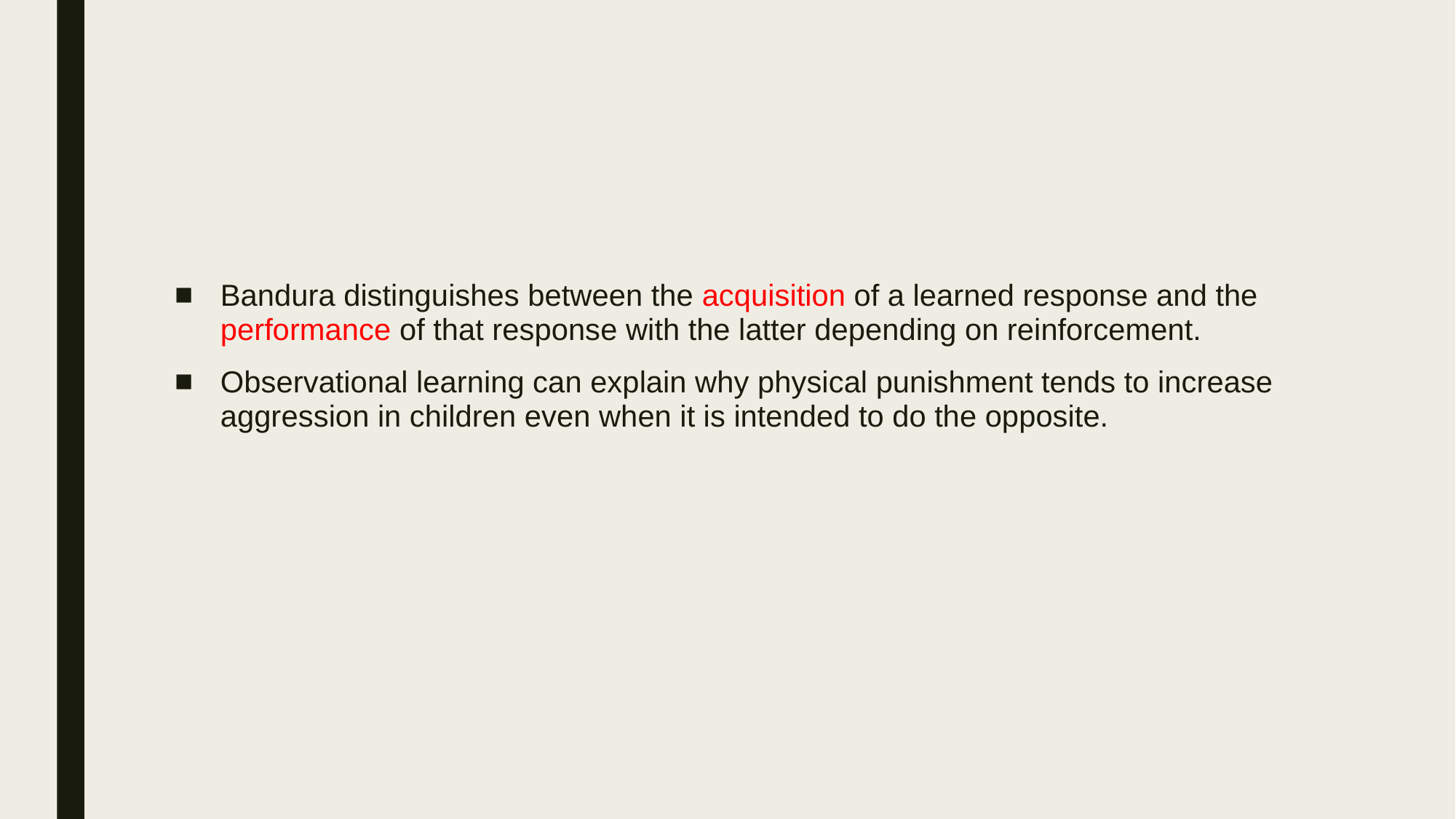

#
Bandura distinguishes between the acquisition of a learned response and the performance of that response with the latter depending on reinforcement.
Observational learning can explain why physical punishment tends to increase aggression in children even when it is intended to do the opposite.